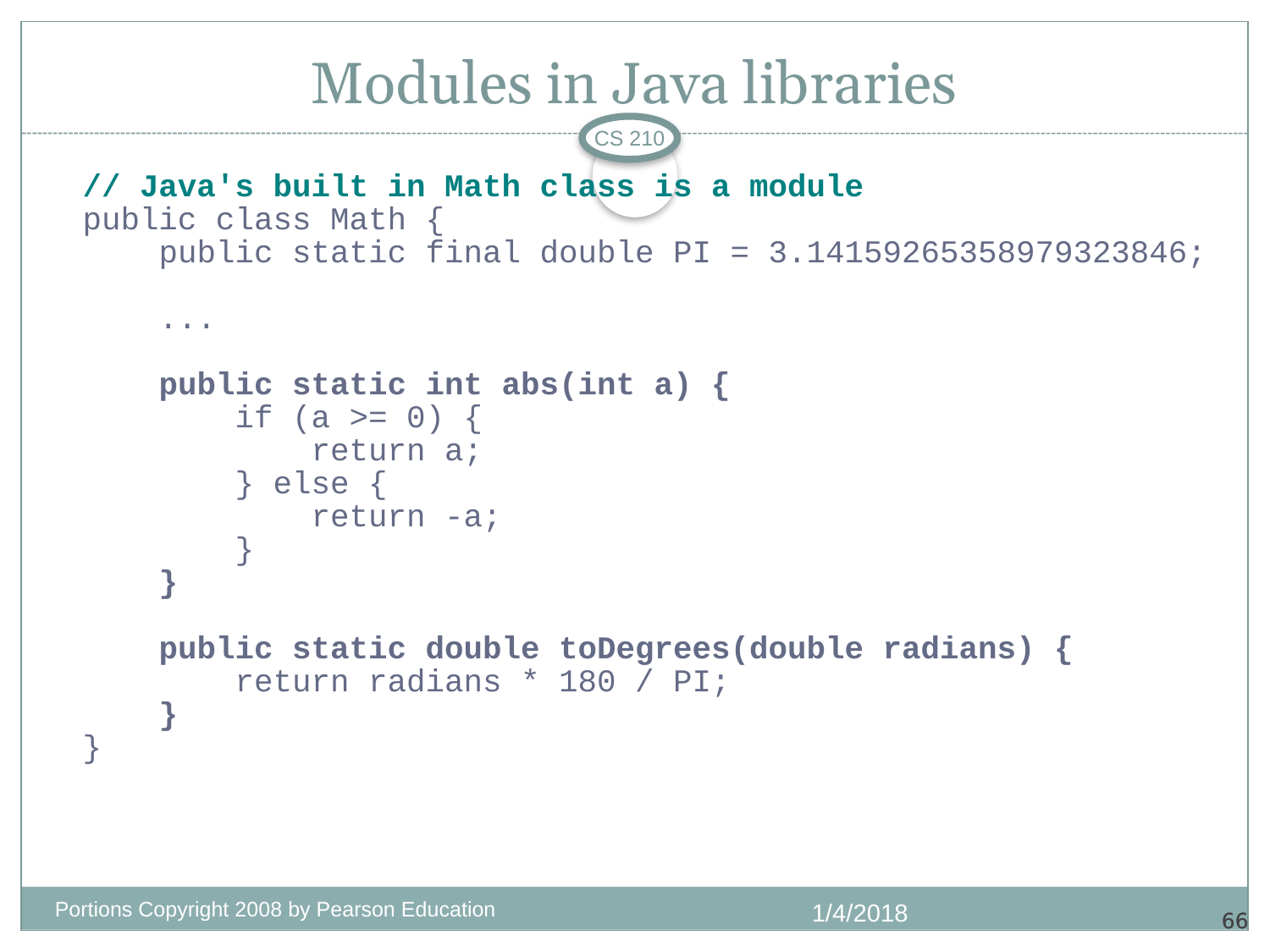

# Modules in Java libraries
CS 210
// Java's built in Math class is a module
public class Math {
    public static final double PI = 3.14159265358979323846;

    ...

    public static int abs(int a) {
        if (a >= 0) {
            return a;
        } else {
            return -a;
        }
    }

    public static double toDegrees(double radians) {
        return radians * 180 / PI;
    }
}
Portions Copyright 2008 by Pearson Education
1/4/2018